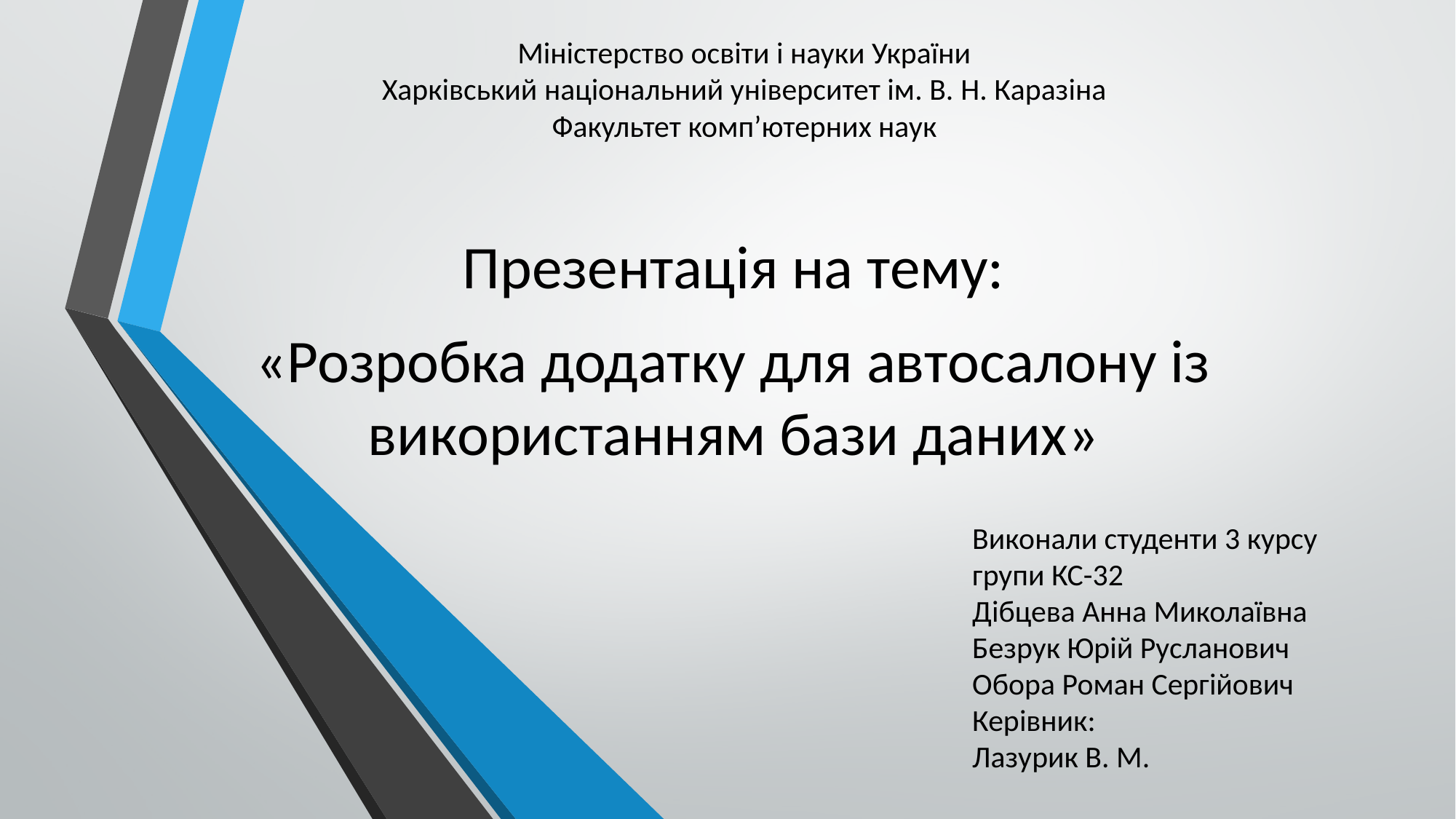

Міністерство освіти і науки України
Харківський національний університет ім. В. Н. Каразіна
Факультет комп’ютерних наук
Презентація на тему:
«Розробка додатку для автосалону із використанням бази даних»
Виконали студенти 3 курсу
групи КС-32
Дібцева Анна Миколаївна
Безрук Юрій Русланович
Обора Роман Сергійович
Керівник:
Лазурик В. М.